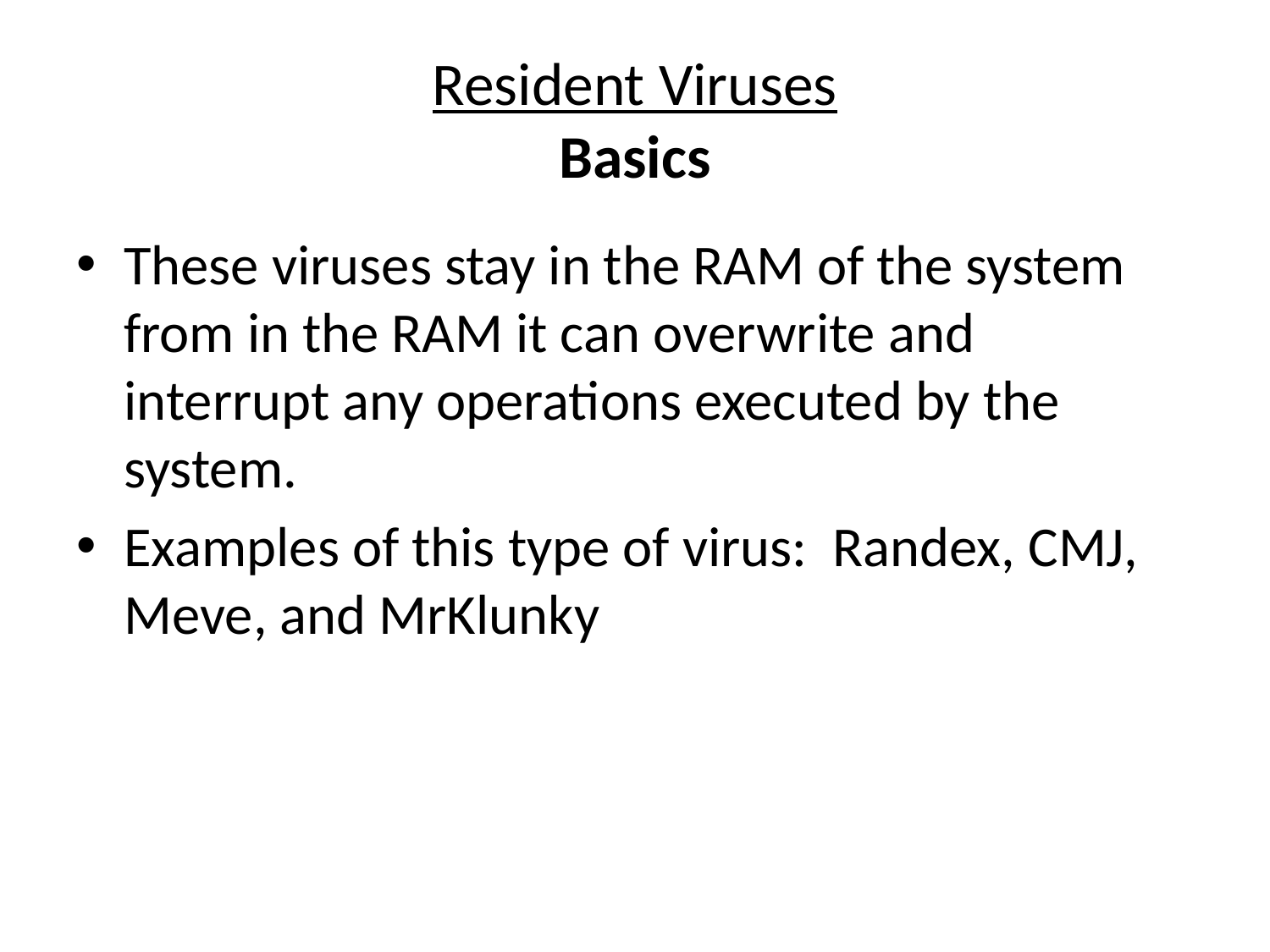

# Resident Viruses Basics
These viruses stay in the RAM of the system from in the RAM it can overwrite and interrupt any operations executed by the system.
Examples of this type of virus:  Randex, CMJ, Meve, and MrKlunky